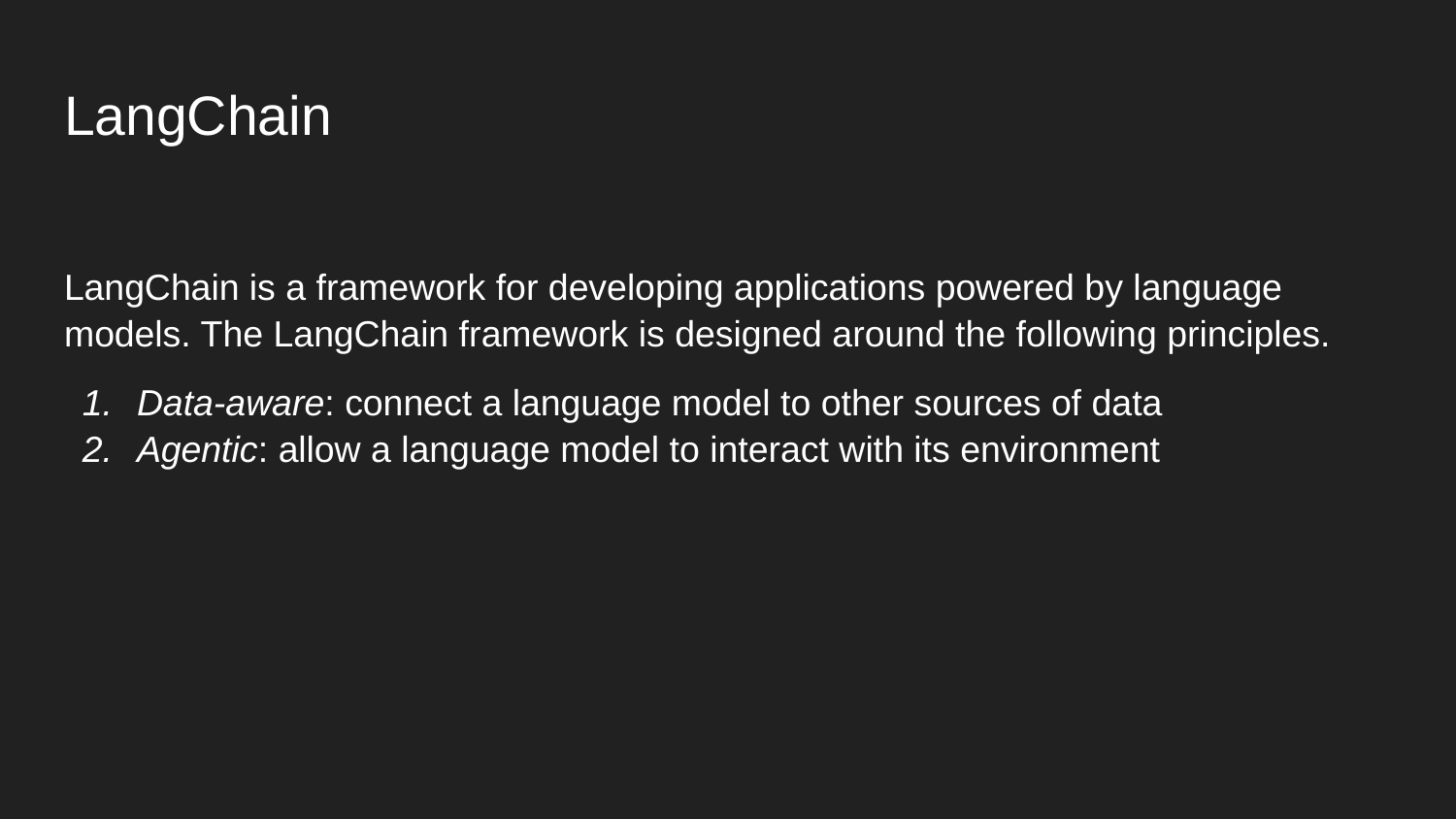

# LangChain

LangChain is a framework for developing applications powered by language models. The LangChain framework is designed around the following principles.
Data-aware: connect a language model to other sources of data
Agentic: allow a language model to interact with its environment